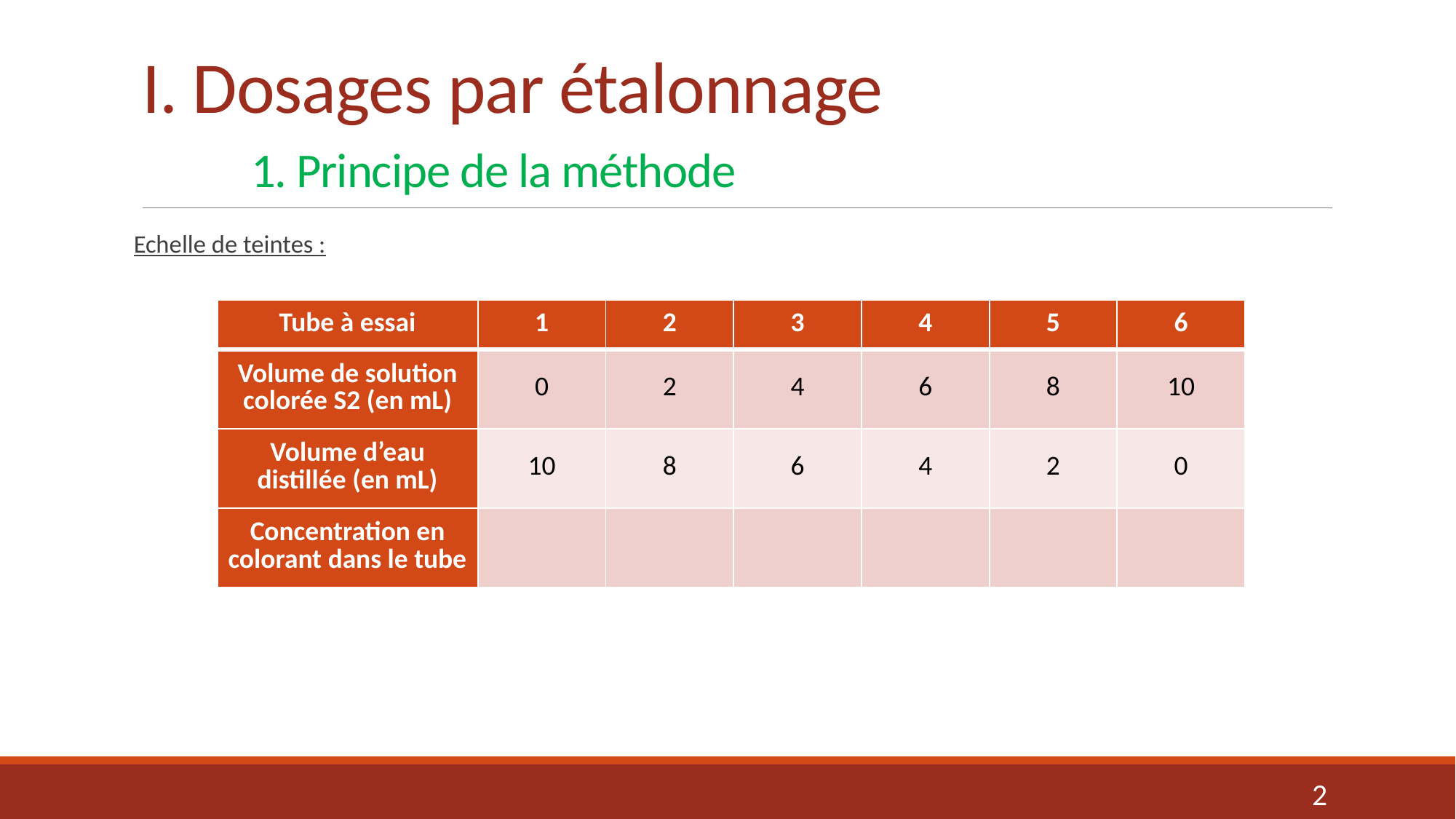

# I. Dosages par étalonnage 1. Principe de la méthode
Echelle de teintes :
| Tube à essai | 1 | 2 | 3 | 4 | 5 | 6 |
| --- | --- | --- | --- | --- | --- | --- |
| Volume de solution colorée S2 (en mL) | 0 | 2 | 4 | 6 | 8 | 10 |
| Volume d’eau distillée (en mL) | 10 | 8 | 6 | 4 | 2 | 0 |
| Concentration en colorant dans le tube |  |  |  |  |  |  |
2